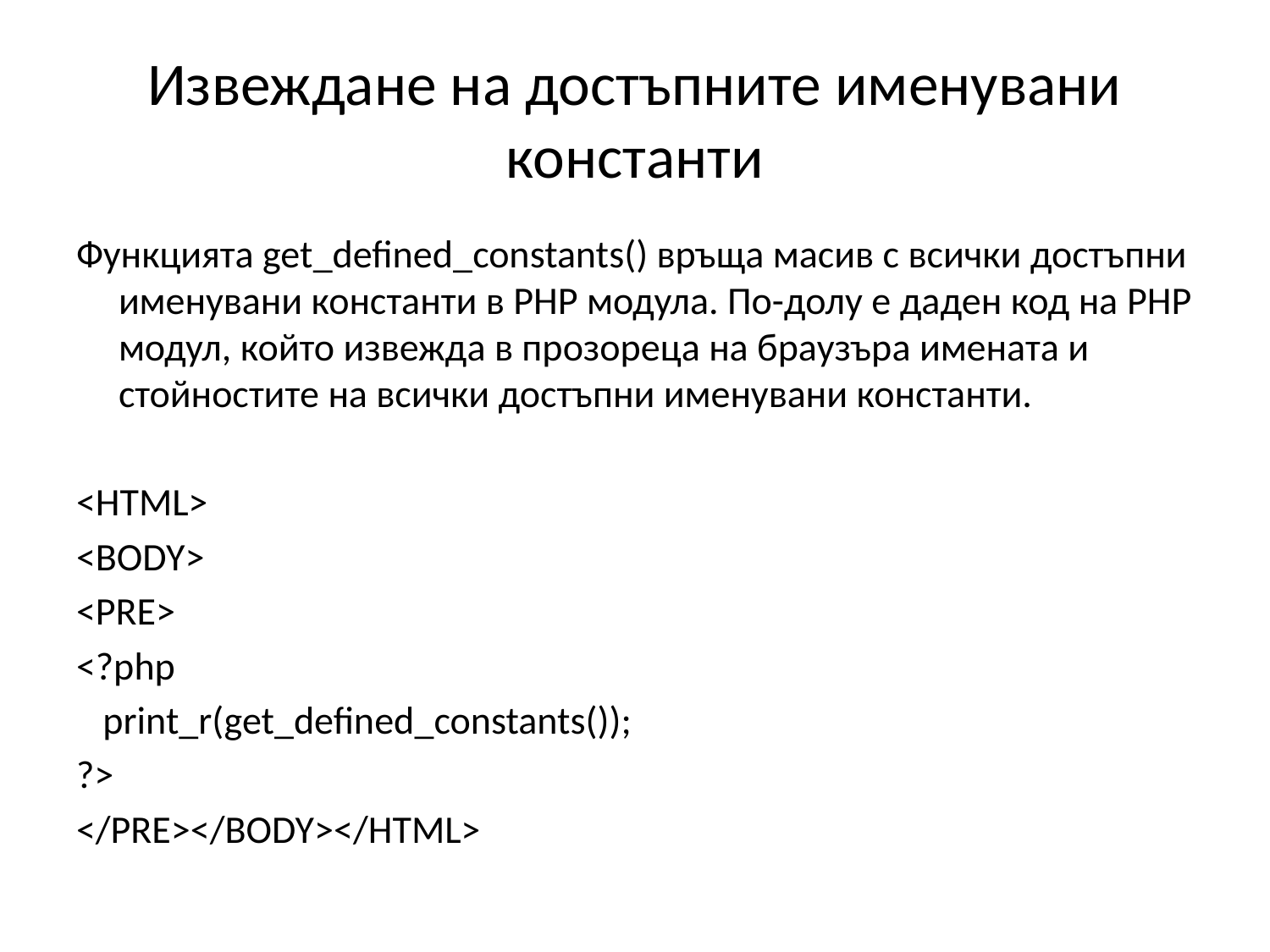

# Извеждане на достъпните именувани константи
Функцията get_defined_constants() връща масив с всички достъпни именувани константи в PHP модула. По-долу е даден код на PHP модул, който извежда в прозореца на браузъра имената и стойностите на всички достъпни именувани константи.

<HTML>
<BODY>
<PRE>
<?php
   print_r(get_defined_constants());
?>
</PRE></BODY></HTML>